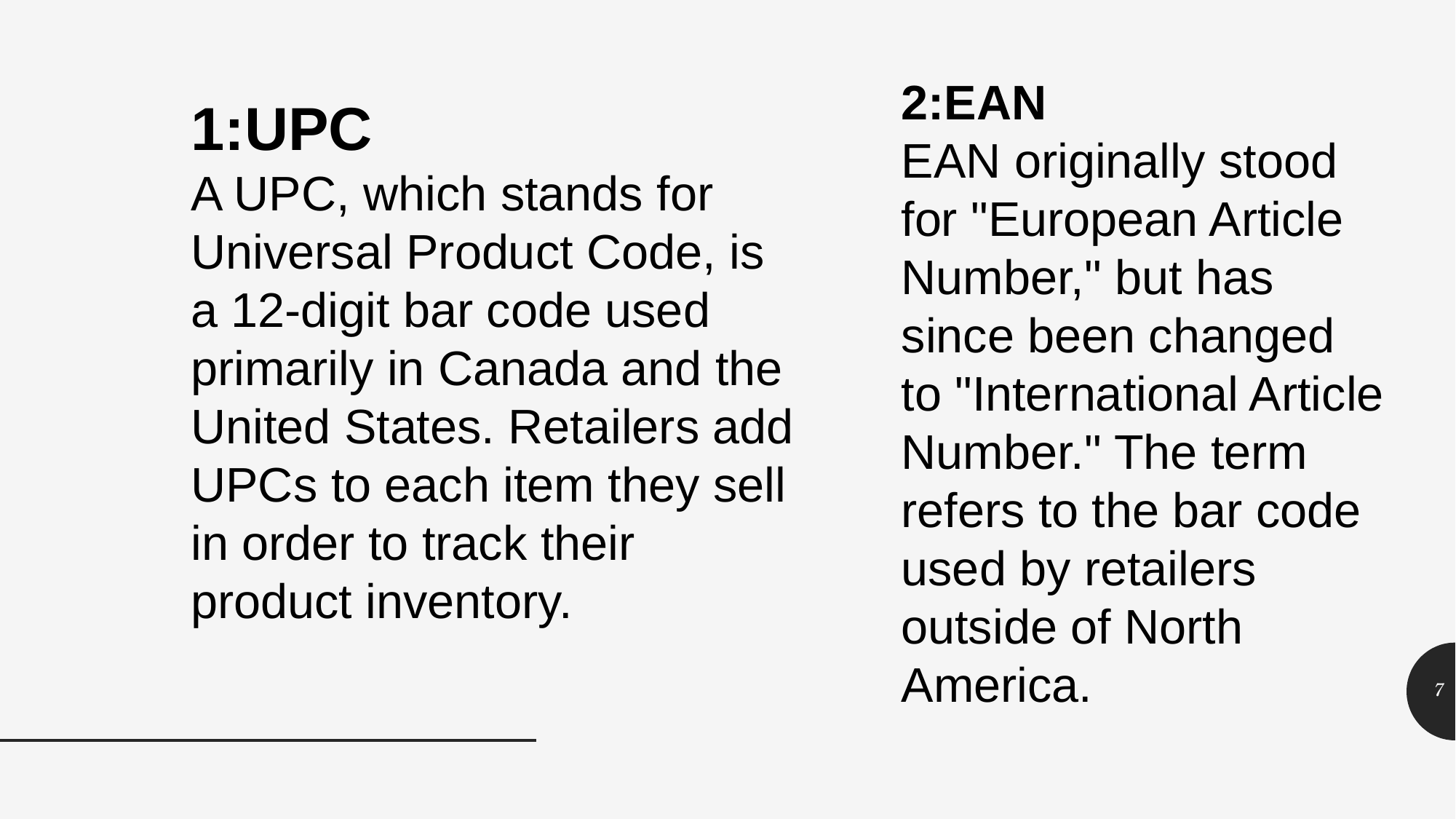

2:EAN
EAN originally stood for "European Article Number," but has since been changed to "International Article Number." The term refers to the bar code used by retailers outside of North America.

1:UPC
A UPC, which stands for Universal Product Code, is a 12-digit bar code used primarily in Canada and the United States. Retailers add UPCs to each item they sell in order to track their product inventory.

7